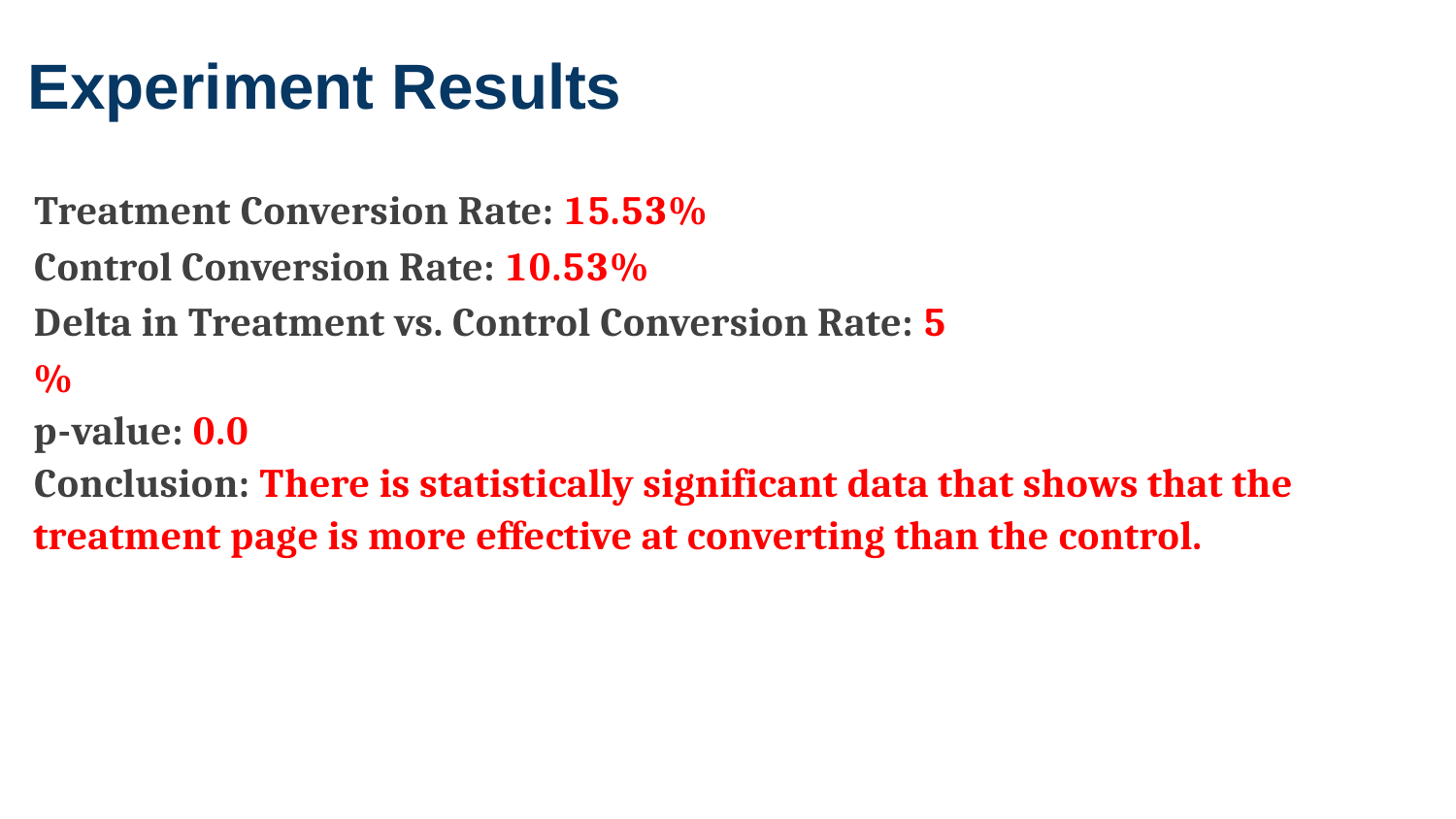

Experiment Results
Treatment Conversion Rate: 15.53%
Control Conversion Rate:​ 10.53%
Delta in Treatment vs. Control Conversion Rate:​ 5
%
p-value:​ 0.0
Conclusion:​ There is statistically significant data that shows that the treatment page is more effective at converting than the control.